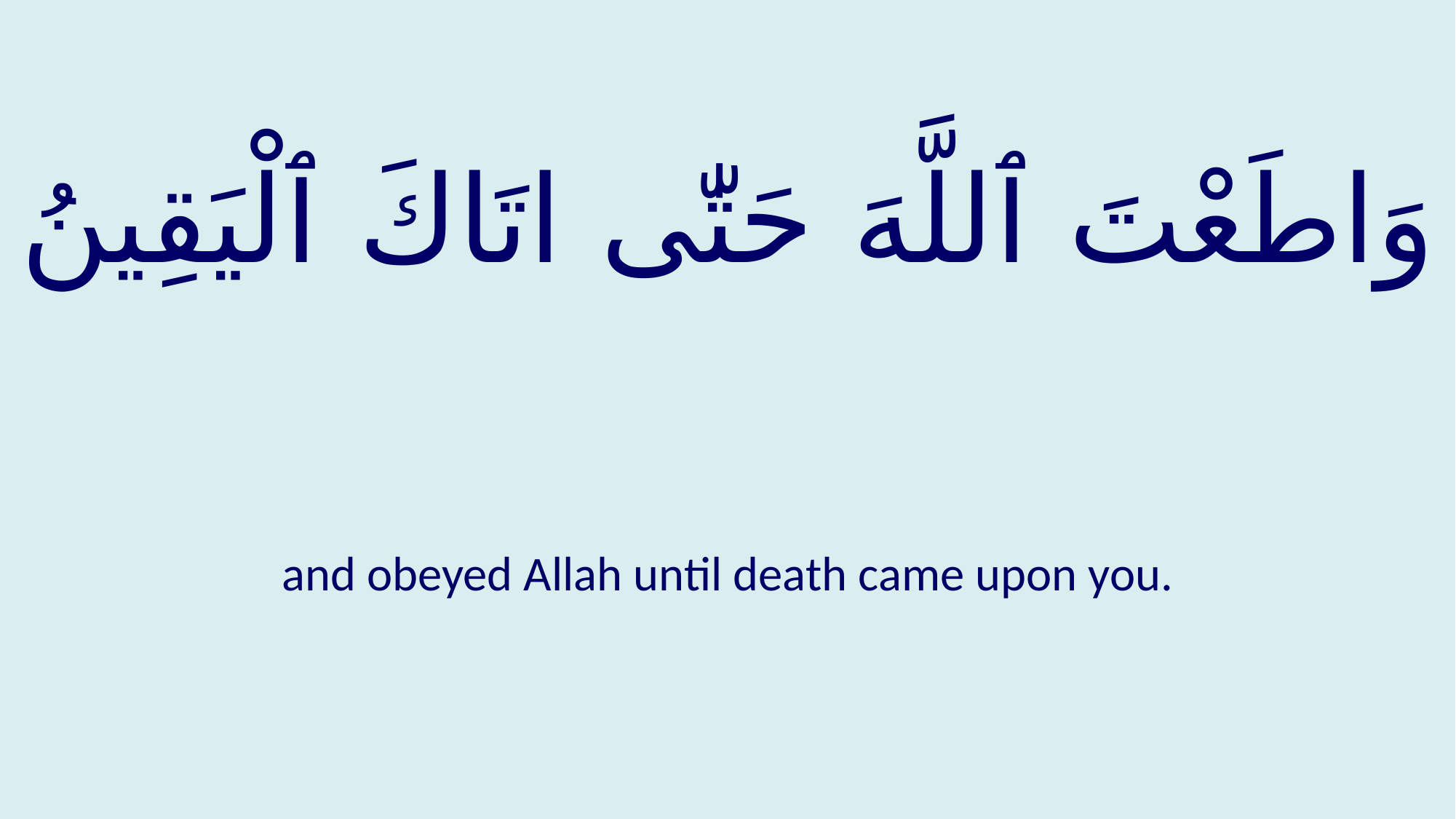

# وَاطَعْتَ ٱللَّهَ حَتّٰى اتَاكَ ٱلْيَقِينُ
and obeyed Allah until death came upon you.